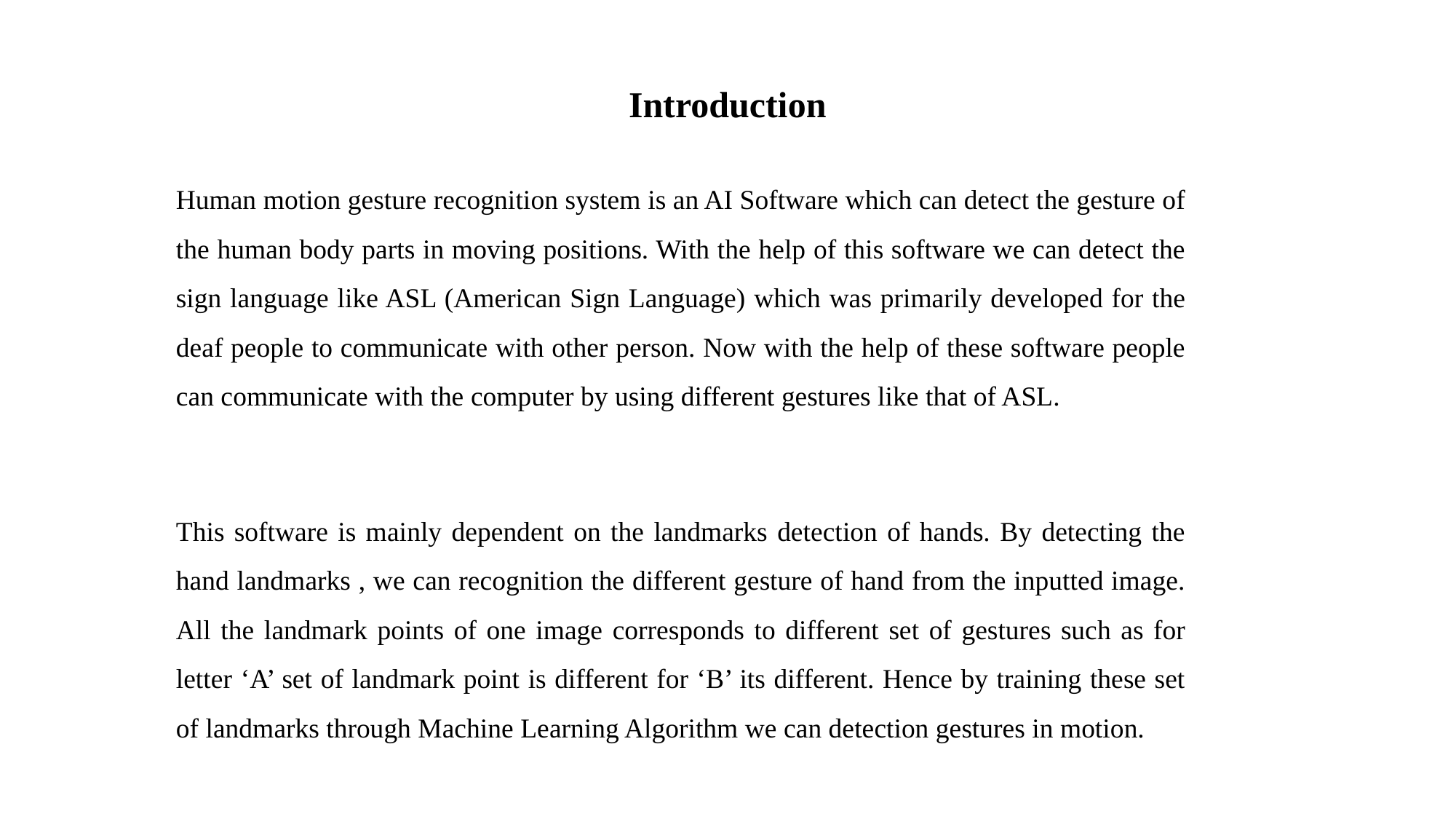

Introduction
Human motion gesture recognition system is an AI Software which can detect the gesture of the human body parts in moving positions. With the help of this software we can detect the sign language like ASL (American Sign Language) which was primarily developed for the deaf people to communicate with other person. Now with the help of these software people can communicate with the computer by using different gestures like that of ASL.

This software is mainly dependent on the landmarks detection of hands. By detecting the hand landmarks , we can recognition the different gesture of hand from the inputted image. All the landmark points of one image corresponds to different set of gestures such as for letter ‘A’ set of landmark point is different for ‘B’ its different. Hence by training these set of landmarks through Machine Learning Algorithm we can detection gestures in motion.